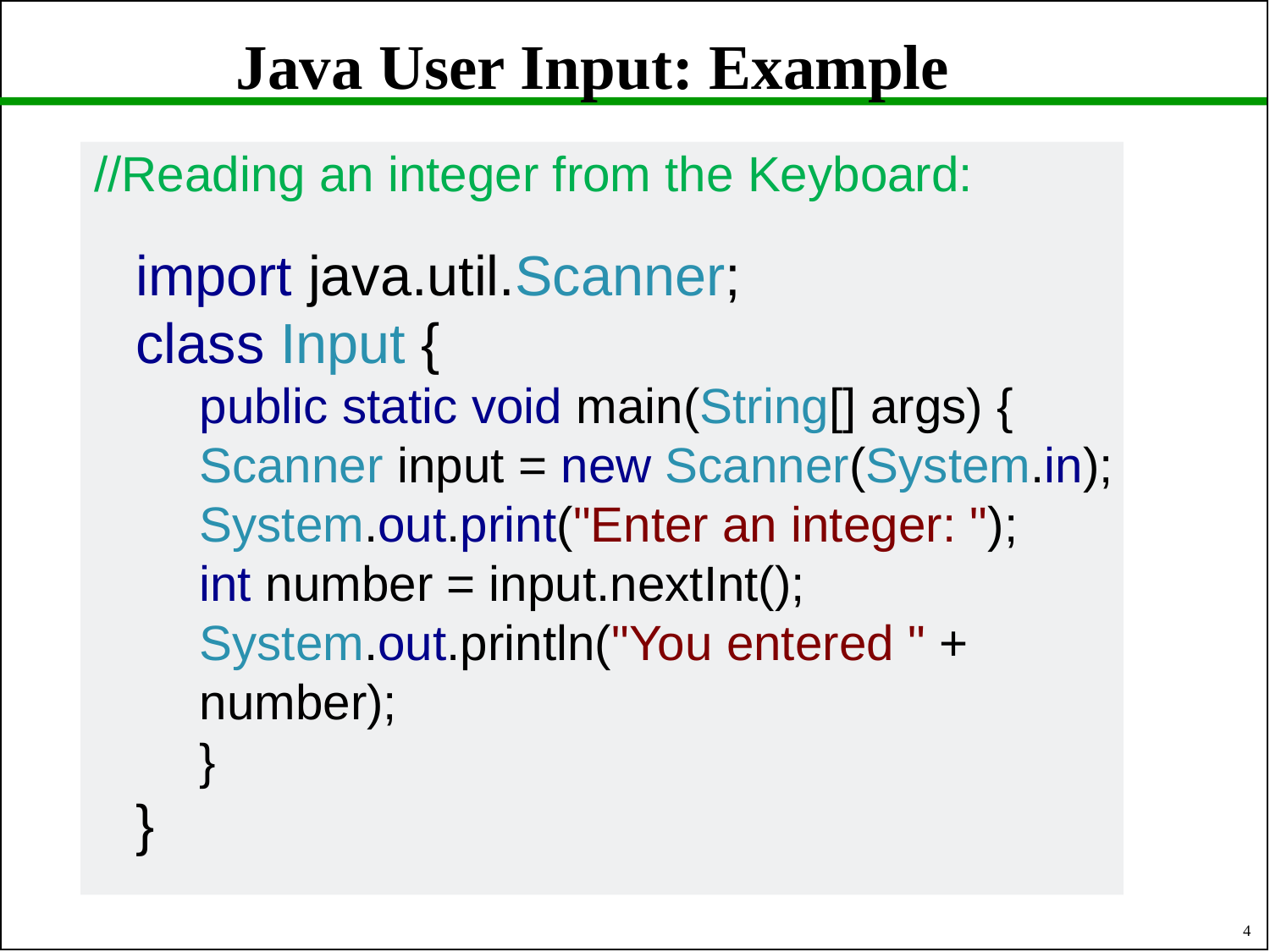

# Java User Input: Example
 //Reading an integer from the Keyboard:

import java.util.Scanner;
class Input {
public static void main(String[] args) {
Scanner input = new Scanner(System.in);
System.out.print("Enter an integer: ");
int number = input.nextInt();
System.out.println("You entered " + number);
}
}

4